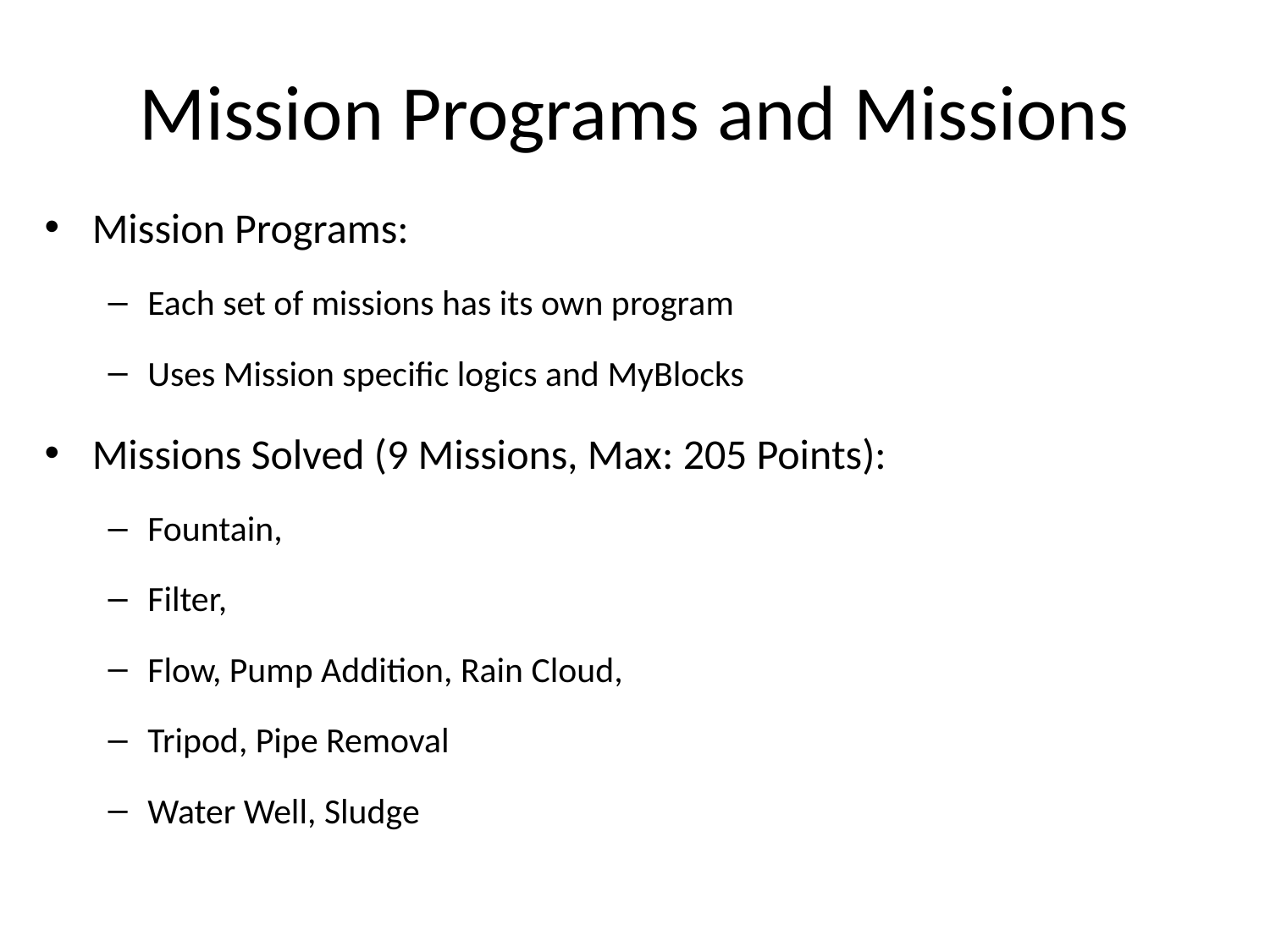

# Mission Programs and Missions
Mission Programs:
Each set of missions has its own program
Uses Mission specific logics and MyBlocks
Missions Solved (9 Missions, Max: 205 Points):
Fountain,
Filter,
Flow, Pump Addition, Rain Cloud,
Tripod, Pipe Removal
Water Well, Sludge